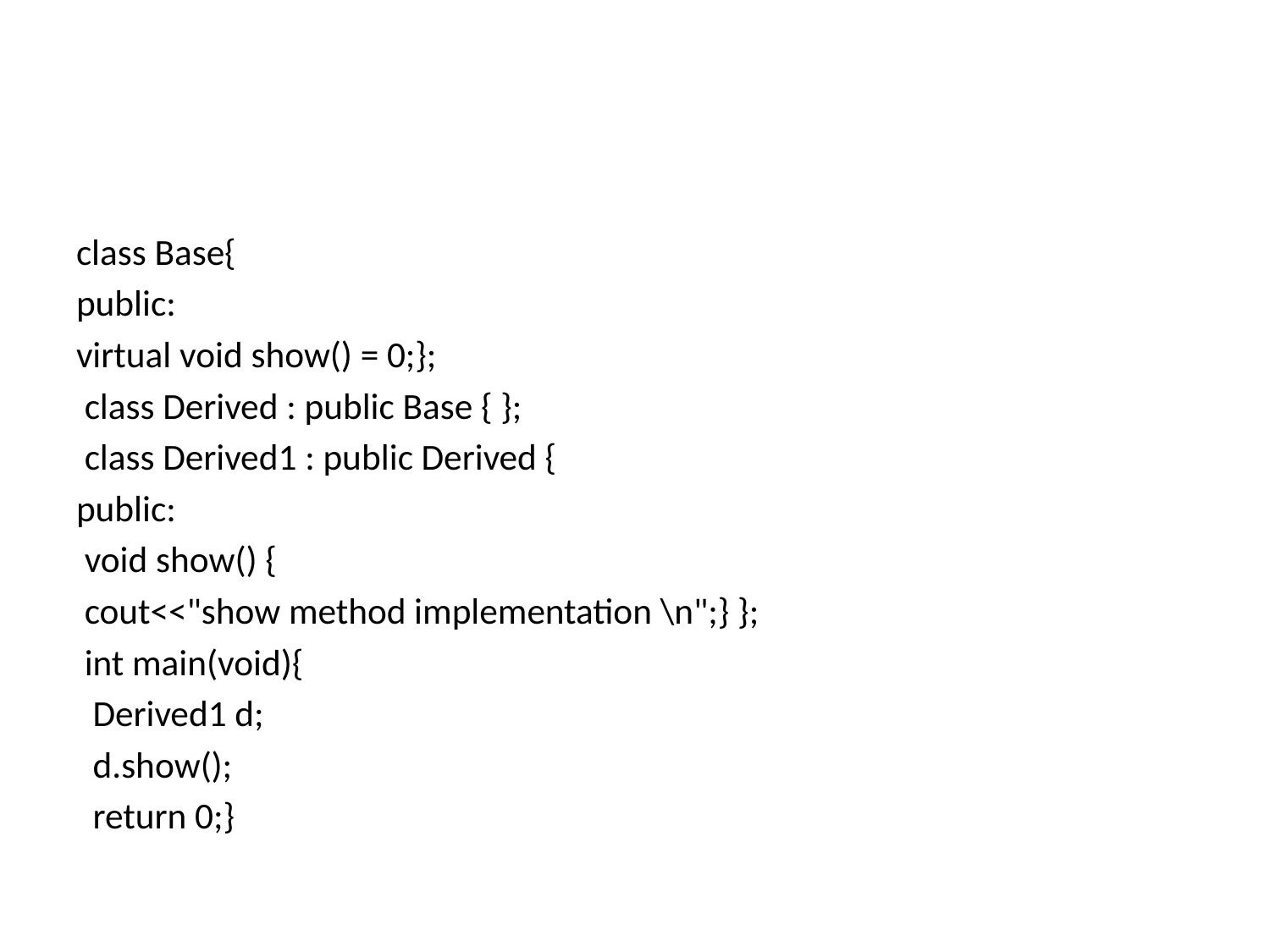

class Base{
public:
virtual void show() = 0;};
 class Derived : public Base { };
 class Derived1 : public Derived {
public:
 void show() {
 cout<<"show method implementation \n";} };
 int main(void){
  Derived1 d;
  d.show();
  return 0;}